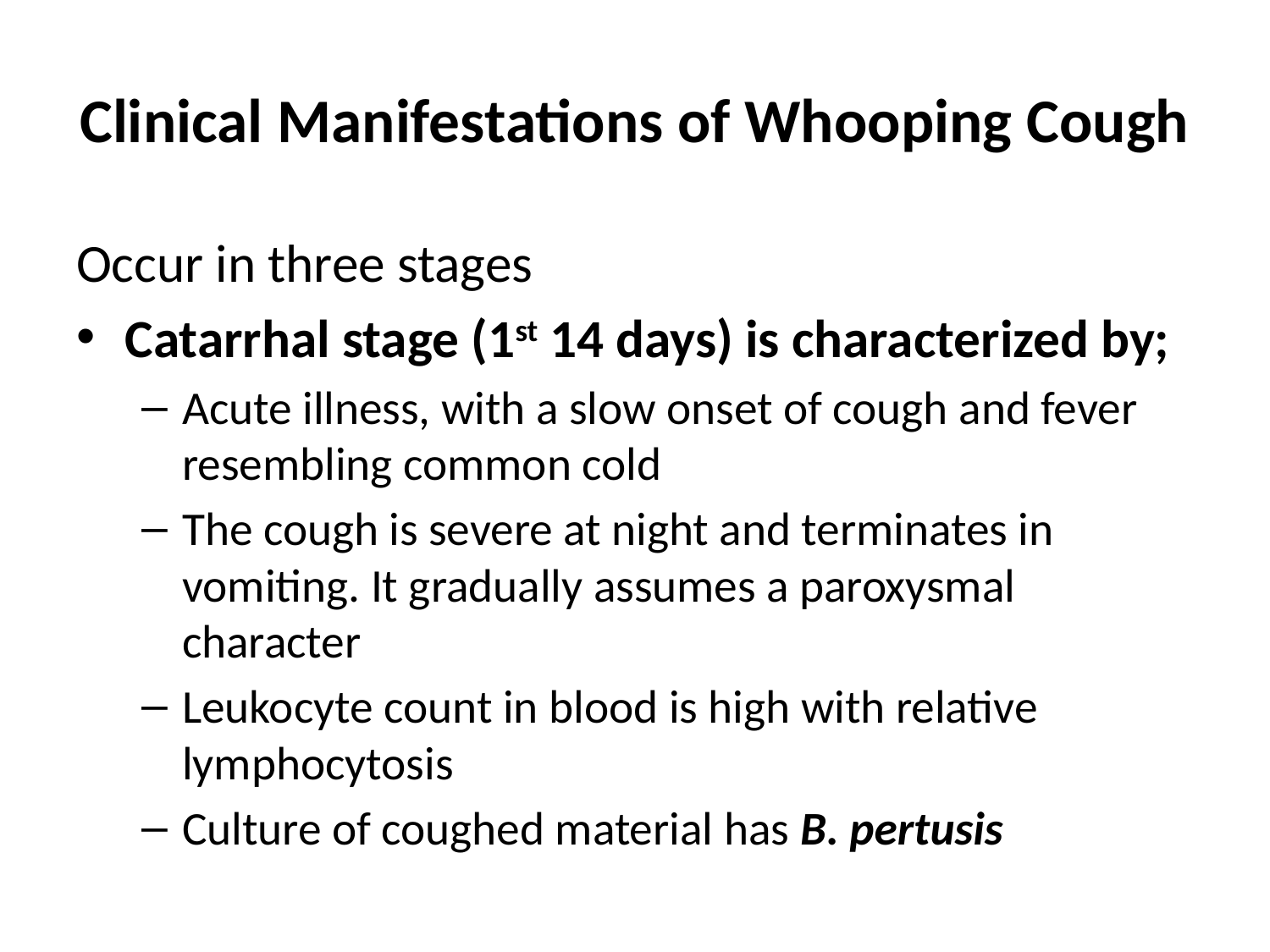

# Clinical Manifestations of Whooping Cough
Occur in three stages
Catarrhal stage (1st 14 days) is characterized by;
Acute illness, with a slow onset of cough and fever resembling common cold
The cough is severe at night and terminates in vomiting. It gradually assumes a paroxysmal character
Leukocyte count in blood is high with relative lymphocytosis
Culture of coughed material has B. pertusis